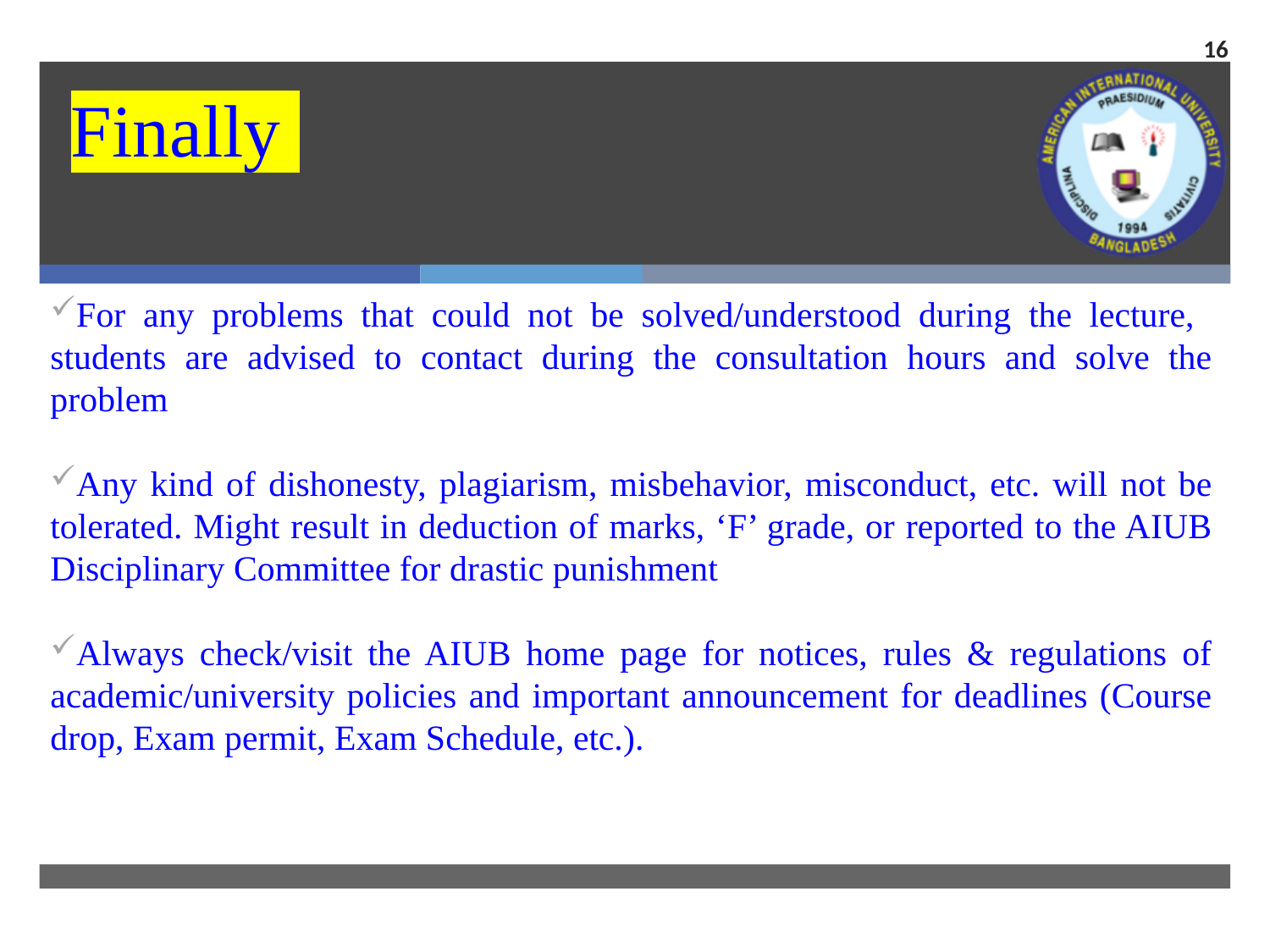

16
Finally
For any problems that could not be solved/understood during the lecture,  students are advised to contact during the consultation hours and solve the problem

Any kind of dishonesty, plagiarism, misbehavior, misconduct, etc. will not be tolerated. Might result in deduction of marks, ‘F’ grade, or reported to the AIUB Disciplinary Committee for drastic punishment

Always check/visit the AIUB home page for notices, rules & regulations of academic/university policies and important announcement for deadlines (Course drop, Exam permit, Exam Schedule, etc.).